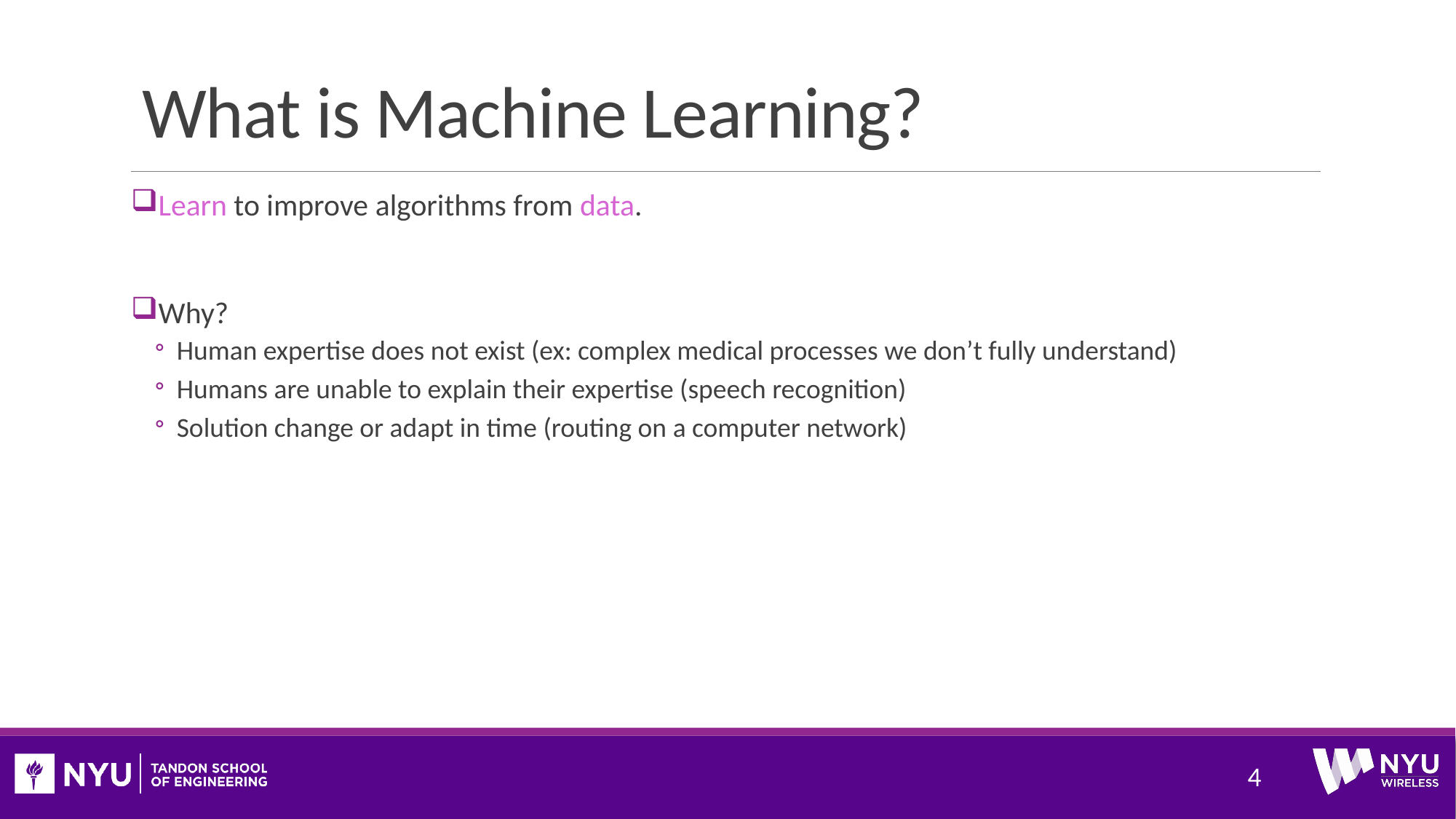

# What is Machine Learning?
Learn to improve algorithms from data.

Why?
Human expertise does not exist (ex: complex medical processes we don’t fully understand)
Humans are unable to explain their expertise (speech recognition)
Solution change or adapt in time (routing on a computer network)

4